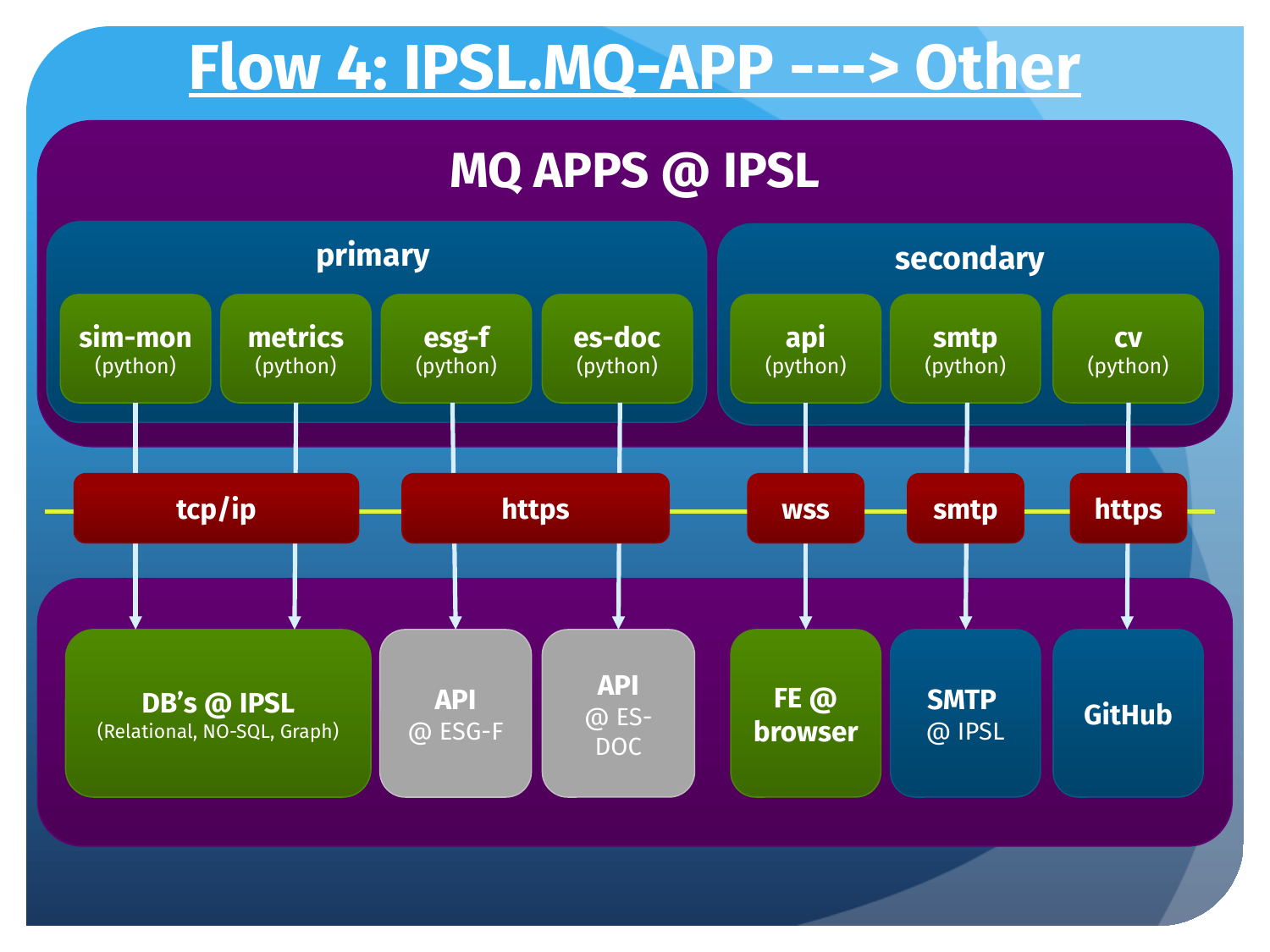

# Flow 4: IPSL.MQ-APP ---> Other

MQ APPS @ IPSL

primary
secondary
sim-mon
(python)
metrics
(python)
esg-f
(python)
es-doc
(python)
api
(python)
smtp
(python)
cv
(python)
tcp/ip
https
wss
smtp
https

DB’s @ IPSL
(Relational, NO-SQL, Graph)
API
@ ESG-F
API
@ ES-DOC
FE @ browser
SMTP
@ IPSL
GitHub